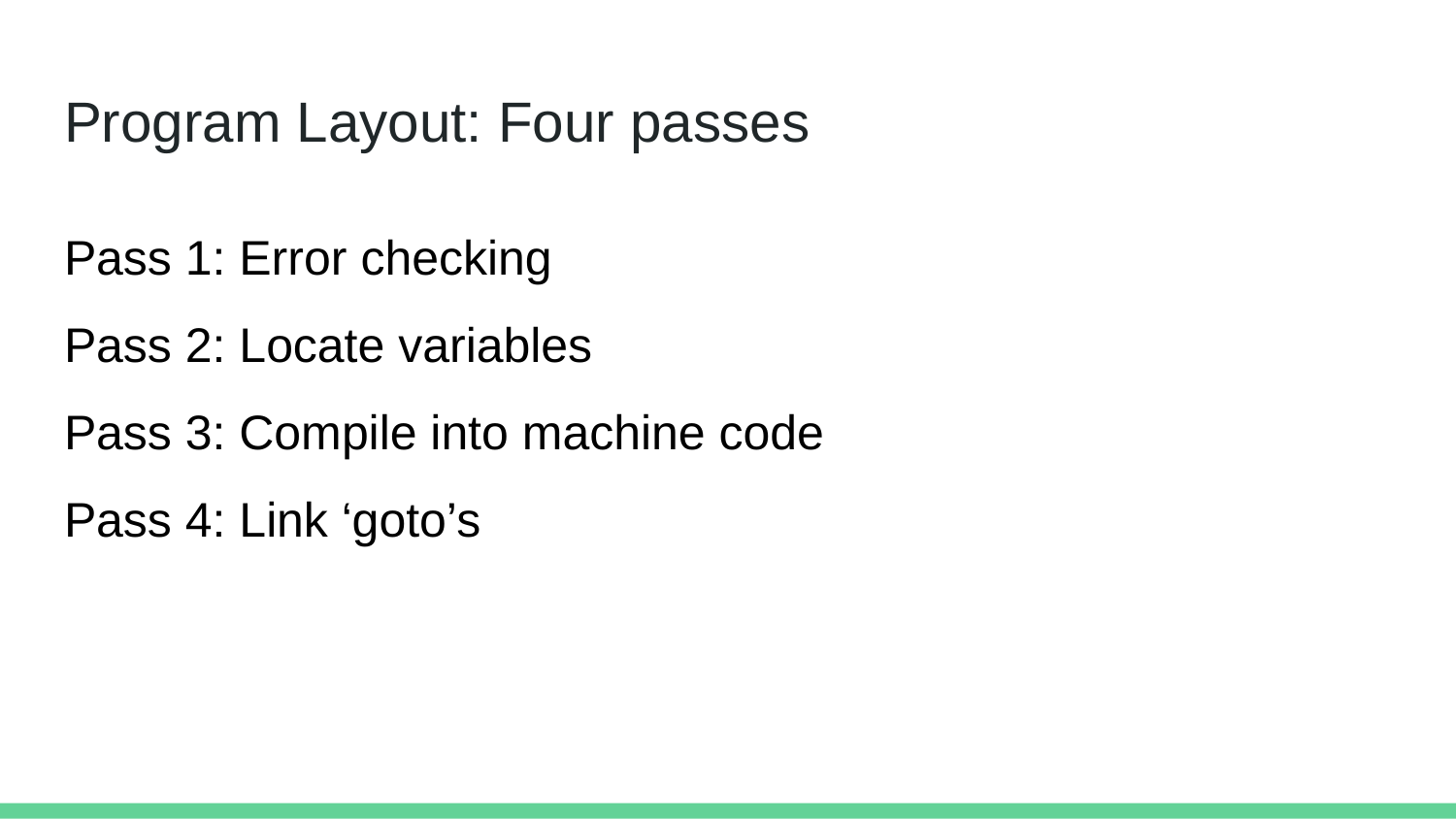

# Program Layout: Four passes
Pass 1: Error checking
Pass 2: Locate variables
Pass 3: Compile into machine code
Pass 4: Link ‘goto’s